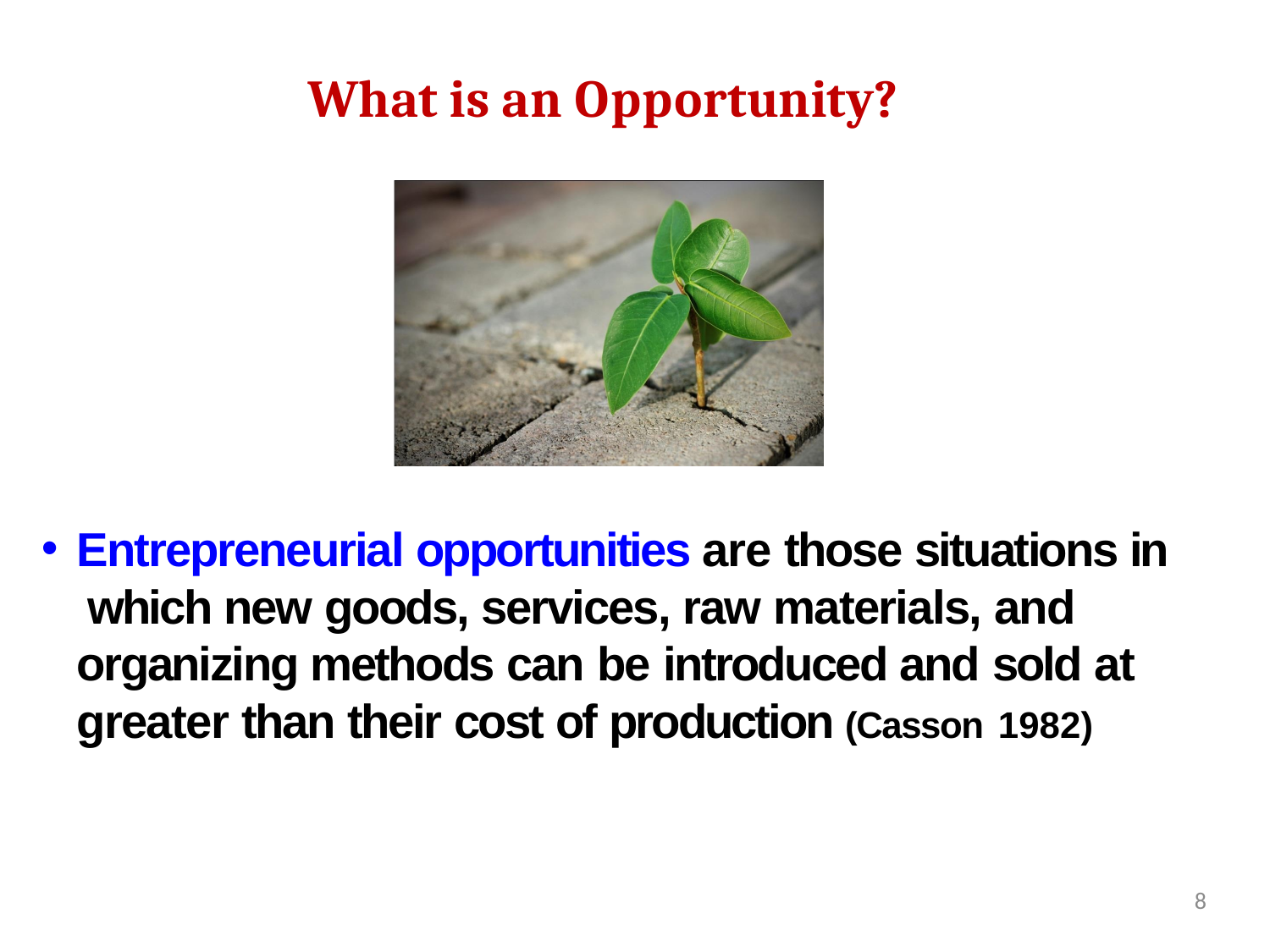

# What is an Opportunity?

Entrepreneurial opportunities are those situations in  which new goods, services, raw materials, and  organizing methods can be introduced and sold at  greater than their cost of production (Casson 1982)
8